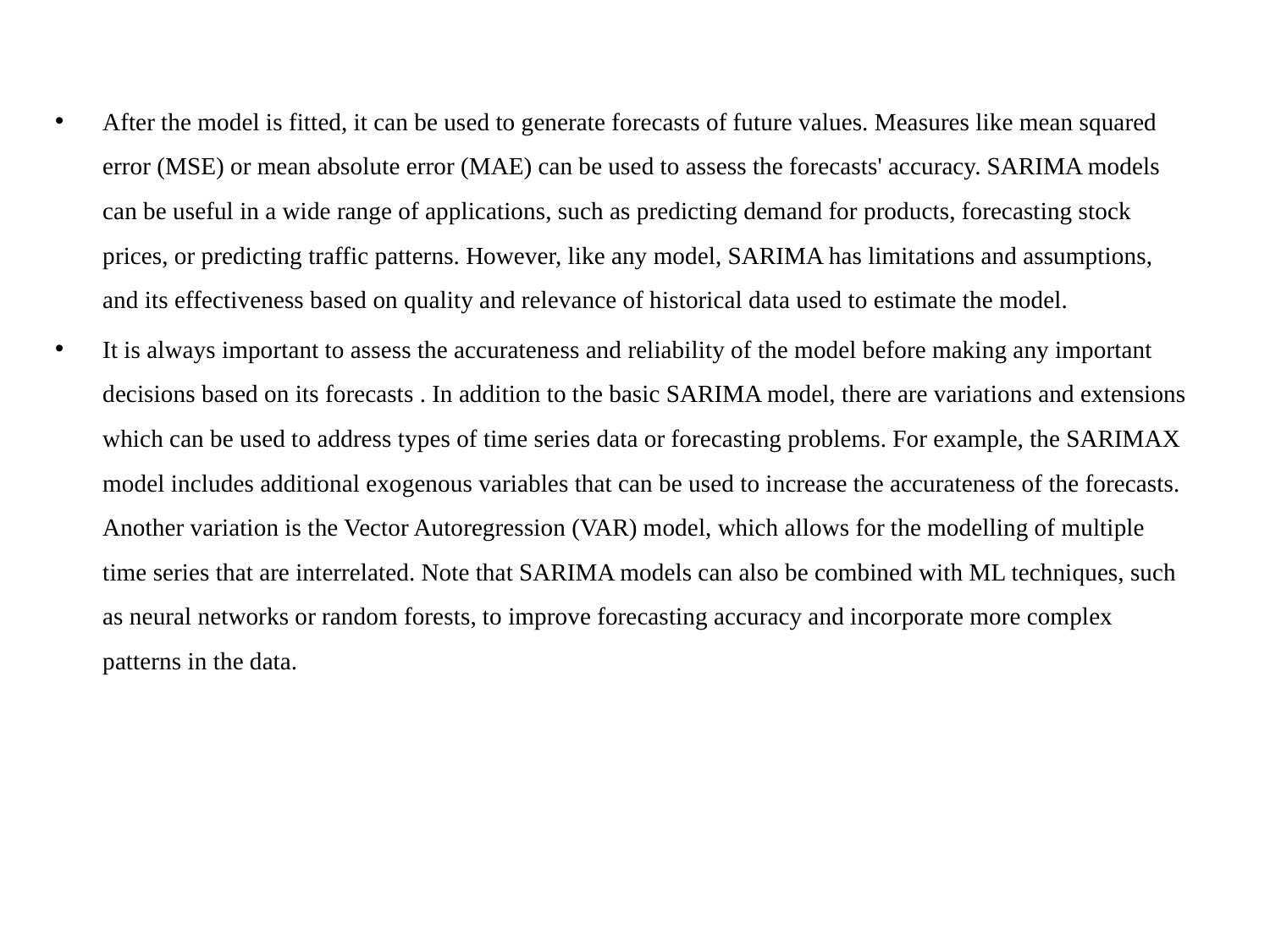

After the model is fitted, it can be used to generate forecasts of future values. Measures like mean squared error (MSE) or mean absolute error (MAE) can be used to assess the forecasts' accuracy. SARIMA models can be useful in a wide range of applications, such as predicting demand for products, forecasting stock prices, or predicting traffic patterns. However, like any model, SARIMA has limitations and assumptions, and its effectiveness based on quality and relevance of historical data used to estimate the model.
It is always important to assess the accurateness and reliability of the model before making any important decisions based on its forecasts . In addition to the basic SARIMA model, there are variations and extensions which can be used to address types of time series data or forecasting problems. For example, the SARIMAX model includes additional exogenous variables that can be used to increase the accurateness of the forecasts. Another variation is the Vector Autoregression (VAR) model, which allows for the modelling of multiple time series that are interrelated. Note that SARIMA models can also be combined with ML techniques, such as neural networks or random forests, to improve forecasting accuracy and incorporate more complex patterns in the data.